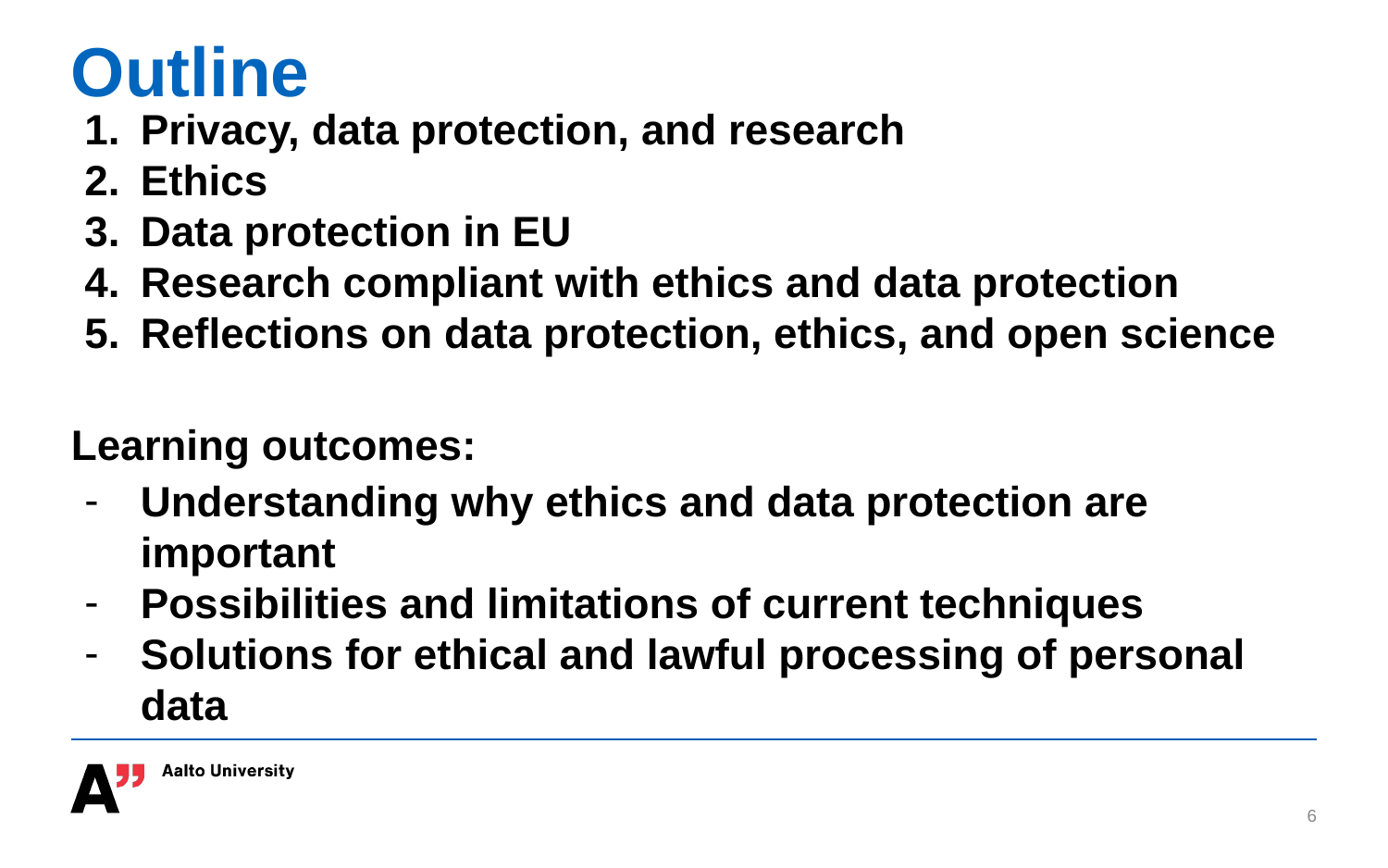

# Outline
Privacy, data protection, and research
Ethics
Data protection in EU
Research compliant with ethics and data protection
Reflections on data protection, ethics, and open science

Learning outcomes:
Understanding why ethics and data protection are important
Possibilities and limitations of current techniques
Solutions for ethical and lawful processing of personal data

6